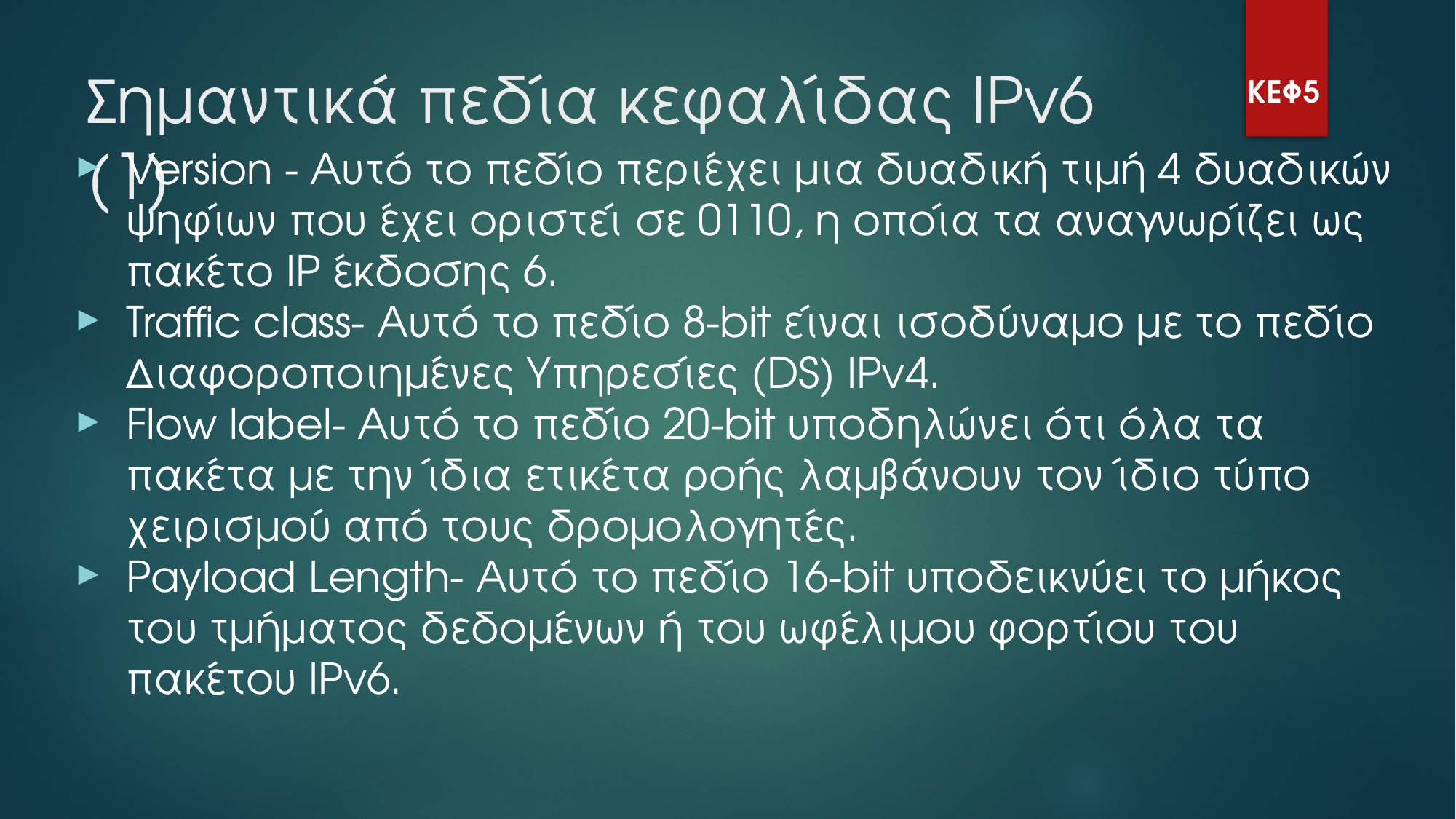

Σημαντικά πεδία κεφαλίδας IPv6 (1)
ΚΕΦ5
Version - Αυτό το πεδίο περιέχει μια δυαδική τιμή 4 δυαδικών ψηφίων που έχει οριστεί σε 0110, η οποία τα αναγνωρίζει ως πακέτο IP έκδοσης 6.
Traffic class- Αυτό το πεδίο 8-bit είναι ισοδύναμο με το πεδίο Διαφοροποιημένες Υπηρεσίες (DS) IPv4.
Flow label- Αυτό το πεδίο 20-bit υποδηλώνει ότι όλα τα πακέτα με την ίδια ετικέτα ροής λαμβάνουν τον ίδιο τύπο χειρισμού από τους δρομολογητές.
Payload Length- Αυτό το πεδίο 16-bit υποδεικνύει το μήκος του τμήματος δεδομένων ή του ωφέλιμου φορτίου του πακέτου IPv6.